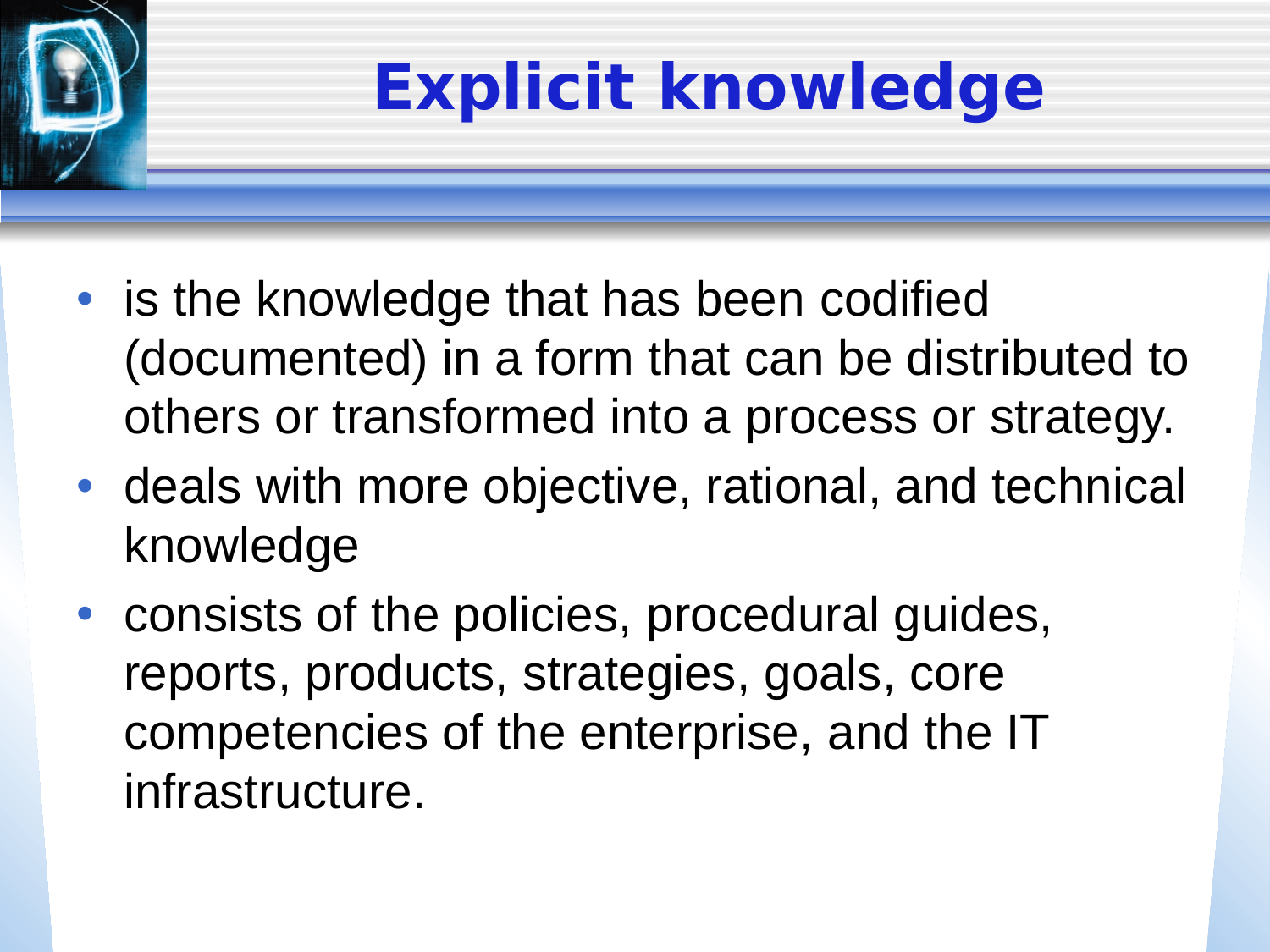

# Explicit knowledge
is the knowledge that has been codiﬁed (documented) in a form that can be distributed to others or transformed into a process or strategy.
deals with more objective, rational, and technical knowledge
consists of the policies, procedural guides, reports, products, strategies, goals, core competencies of the enterprise, and the IT infrastructure.